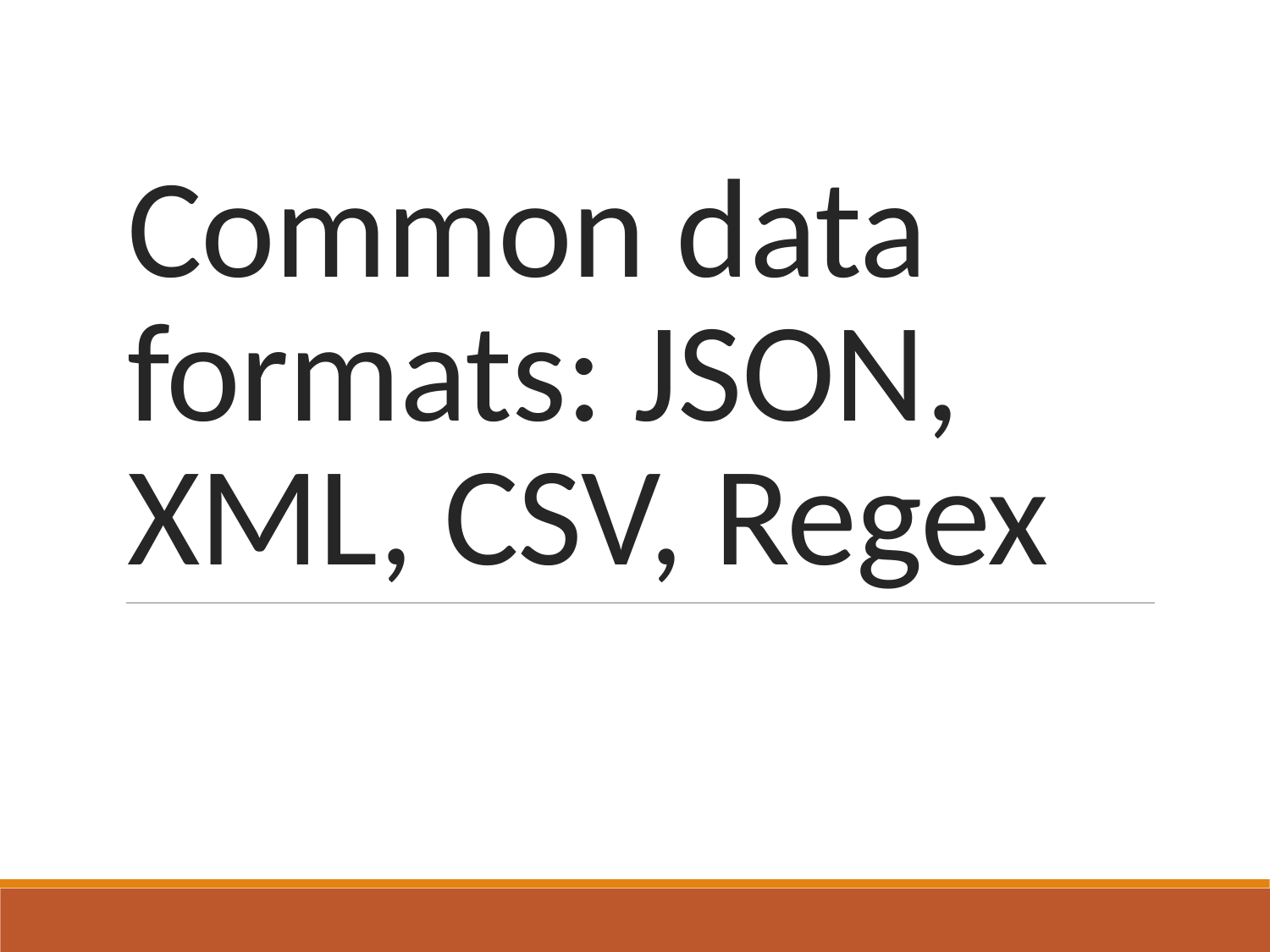

# Common data formats: JSON, XML, CSV, Regex